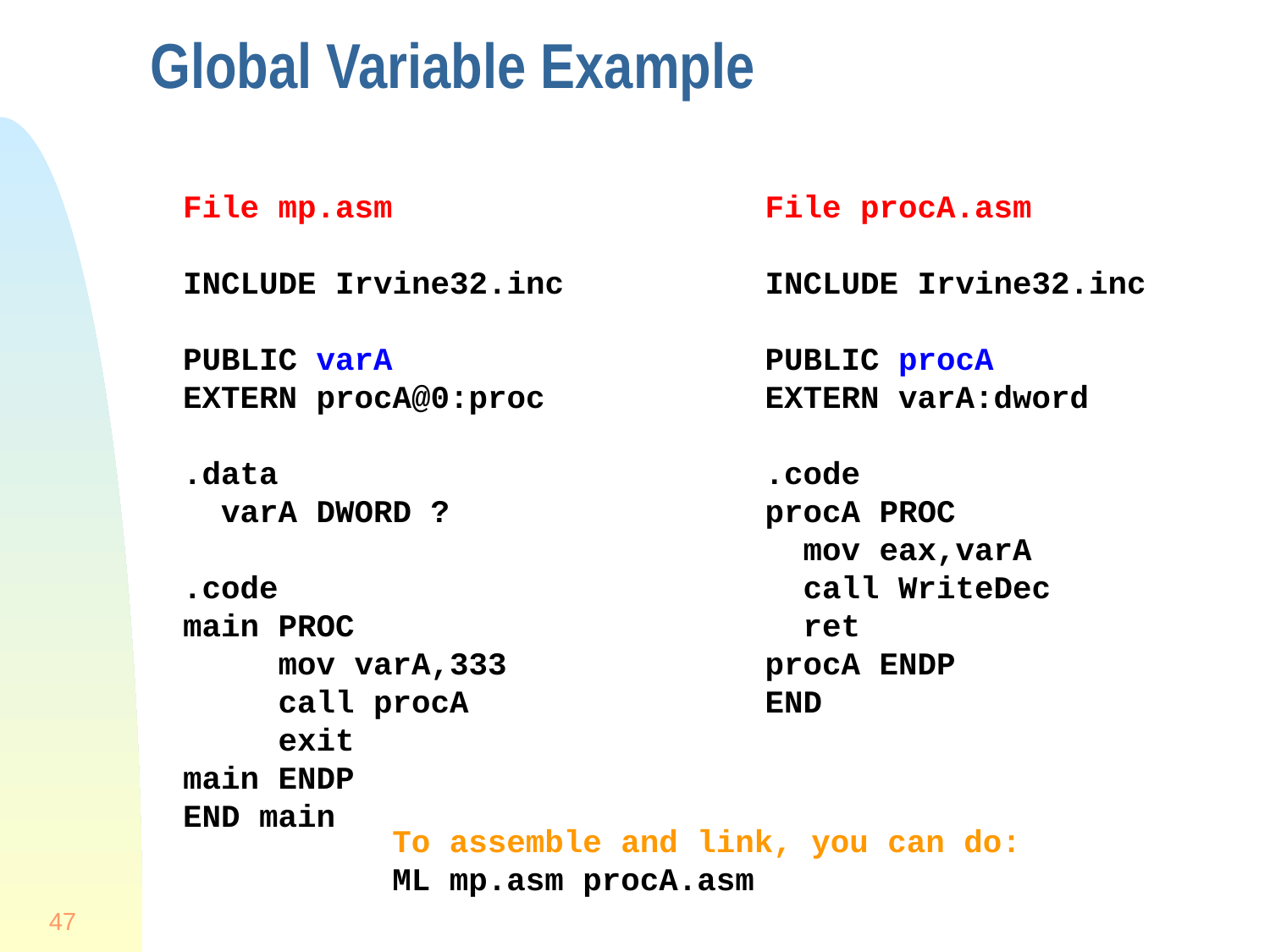

# Global Variable Example
File mp.asm

INCLUDE Irvine32.inc

PUBLIC varA
EXTERN procA@0:proc

.data
  varA DWORD ?

.code
main PROC
     mov varA,333
     call procA
     exit
main ENDP
END main
File procA.asm

INCLUDE Irvine32.inc

PUBLIC procA
EXTERN varA:dword

.code
procA PROC
  mov eax,varA
  call WriteDec
  ret
procA ENDP
END
To assemble and link, you can do:
ML mp.asm procA.asm
47